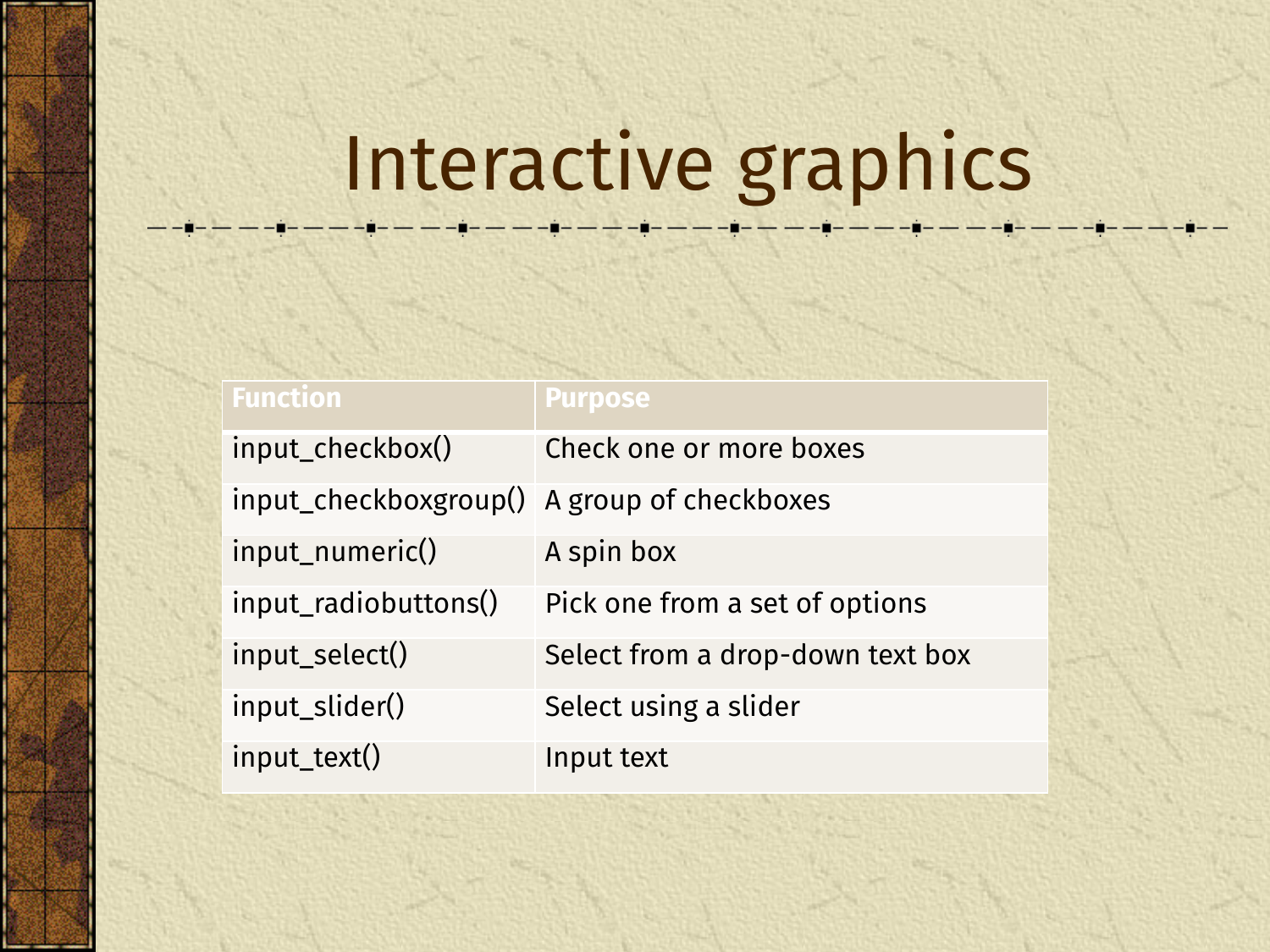

# Interactive graphics
| Function | Purpose |
| --- | --- |
| input\_checkbox() | Check one or more boxes |
| input\_checkboxgroup() | A group of checkboxes |
| input\_numeric() | A spin box |
| input\_radiobuttons() | Pick one from a set of options |
| input\_select() | Select from a drop-down text box |
| input\_slider() | Select using a slider |
| input\_text() | Input text |